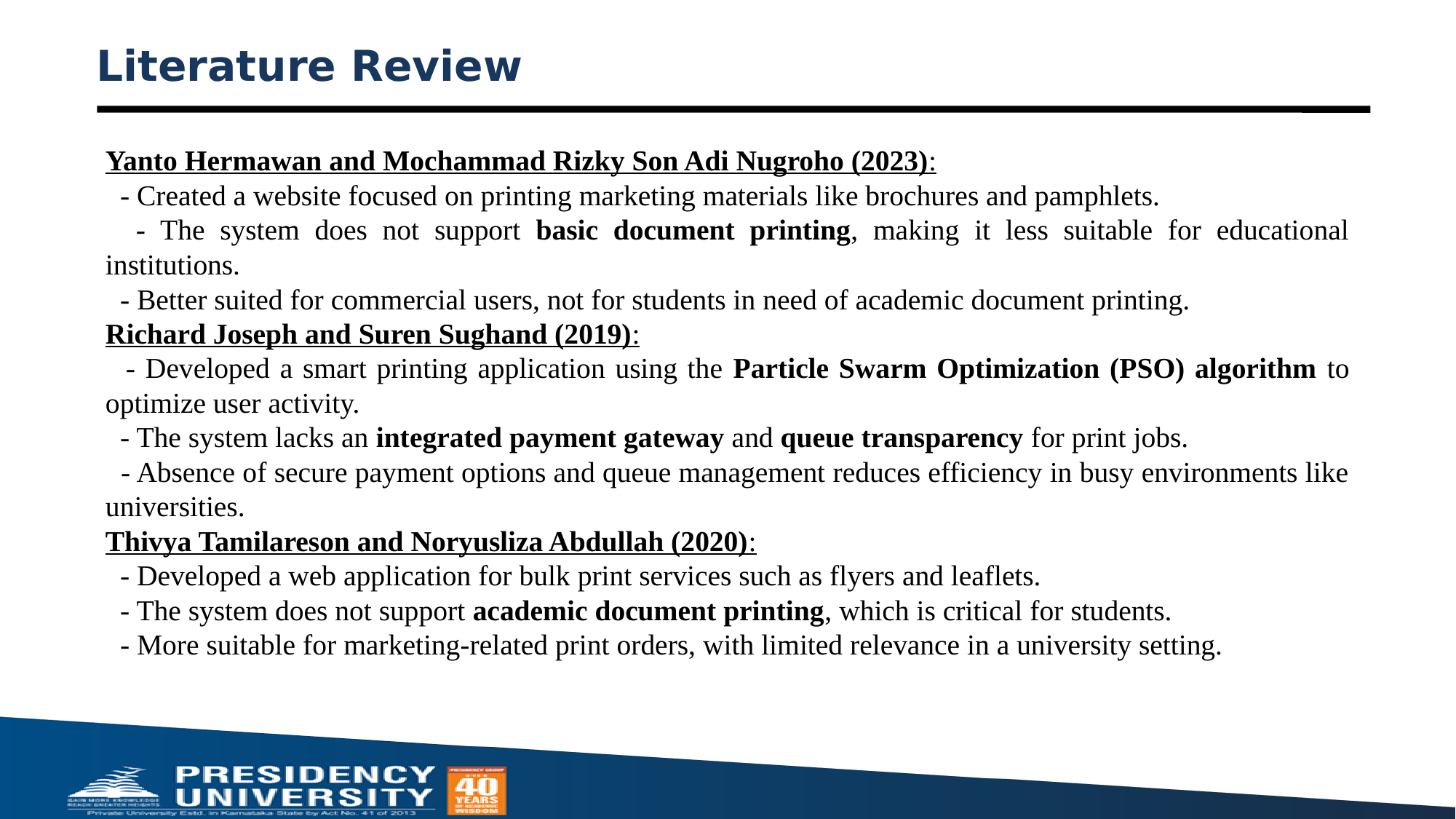

Literature Review
Yanto Hermawan and Mochammad Rizky Son Adi Nugroho (2023):
  - Created a website focused on printing marketing materials like brochures and pamphlets.
  - The system does not support basic document printing, making it less suitable for educational institutions.
  - Better suited for commercial users, not for students in need of academic document printing.
Richard Joseph and Suren Sughand (2019):
  - Developed a smart printing application using the Particle Swarm Optimization (PSO) algorithm to optimize user activity.
  - The system lacks an integrated payment gateway and queue transparency for print jobs.
  - Absence of secure payment options and queue management reduces efficiency in busy environments like universities.
Thivya Tamilareson and Noryusliza Abdullah (2020):
  - Developed a web application for bulk print services such as flyers and leaflets.
  - The system does not support academic document printing, which is critical for students.
  - More suitable for marketing-related print orders, with limited relevance in a university setting.